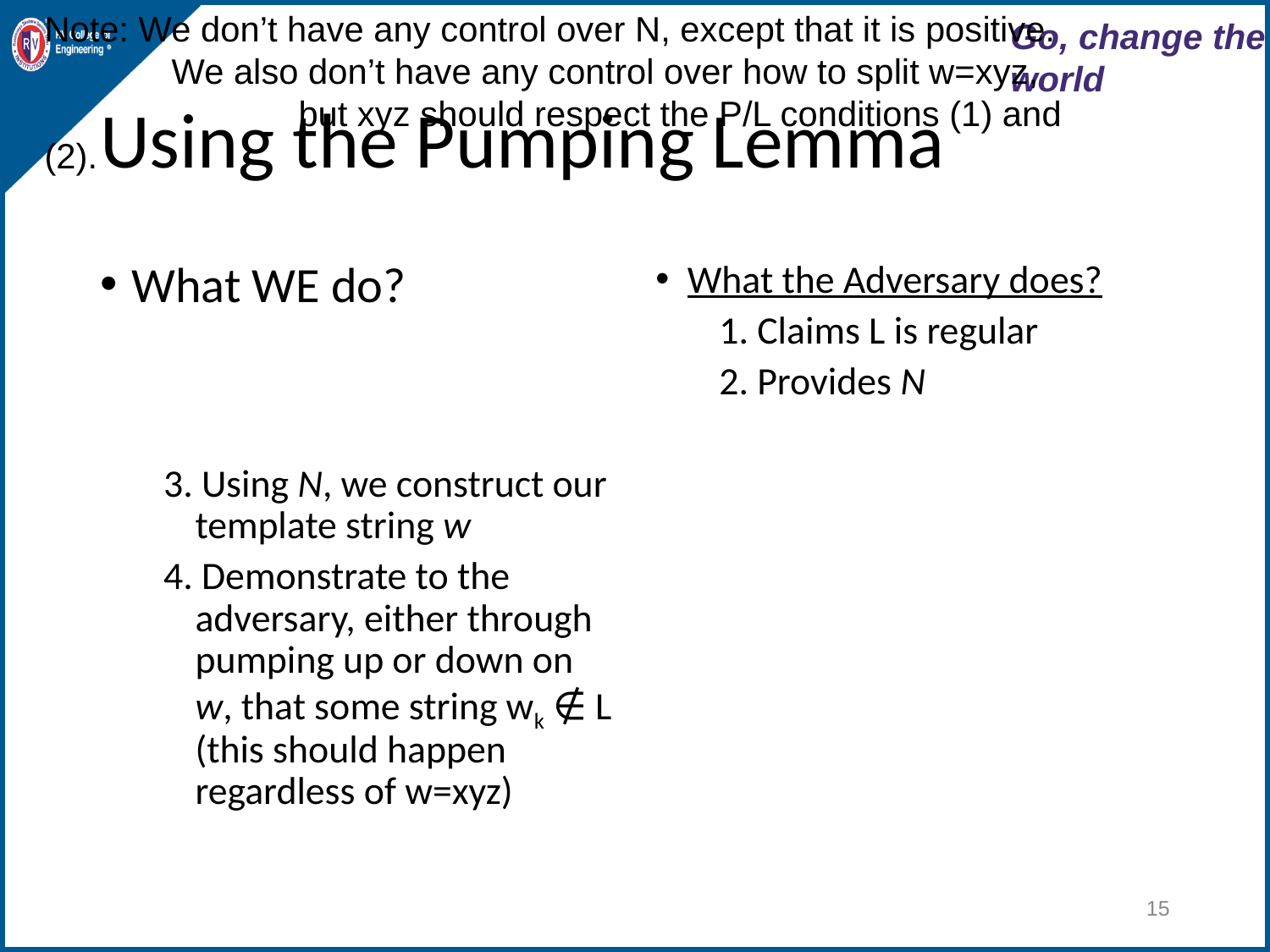

Note: We don’t have any control over N, except that it is positive.
	We also don’t have any control over how to split w=xyz,
		but xyz should respect the P/L conditions (1) and (2).
# Using the Pumping Lemma
What WE do?

3. Using N, we construct our template string w
4. Demonstrate to the adversary, either through pumping up or down on w, that some string wk ∉ L
(this should happen regardless of w=xyz)

What the Adversary does?
1. Claims L is regular
2. Provides N

15